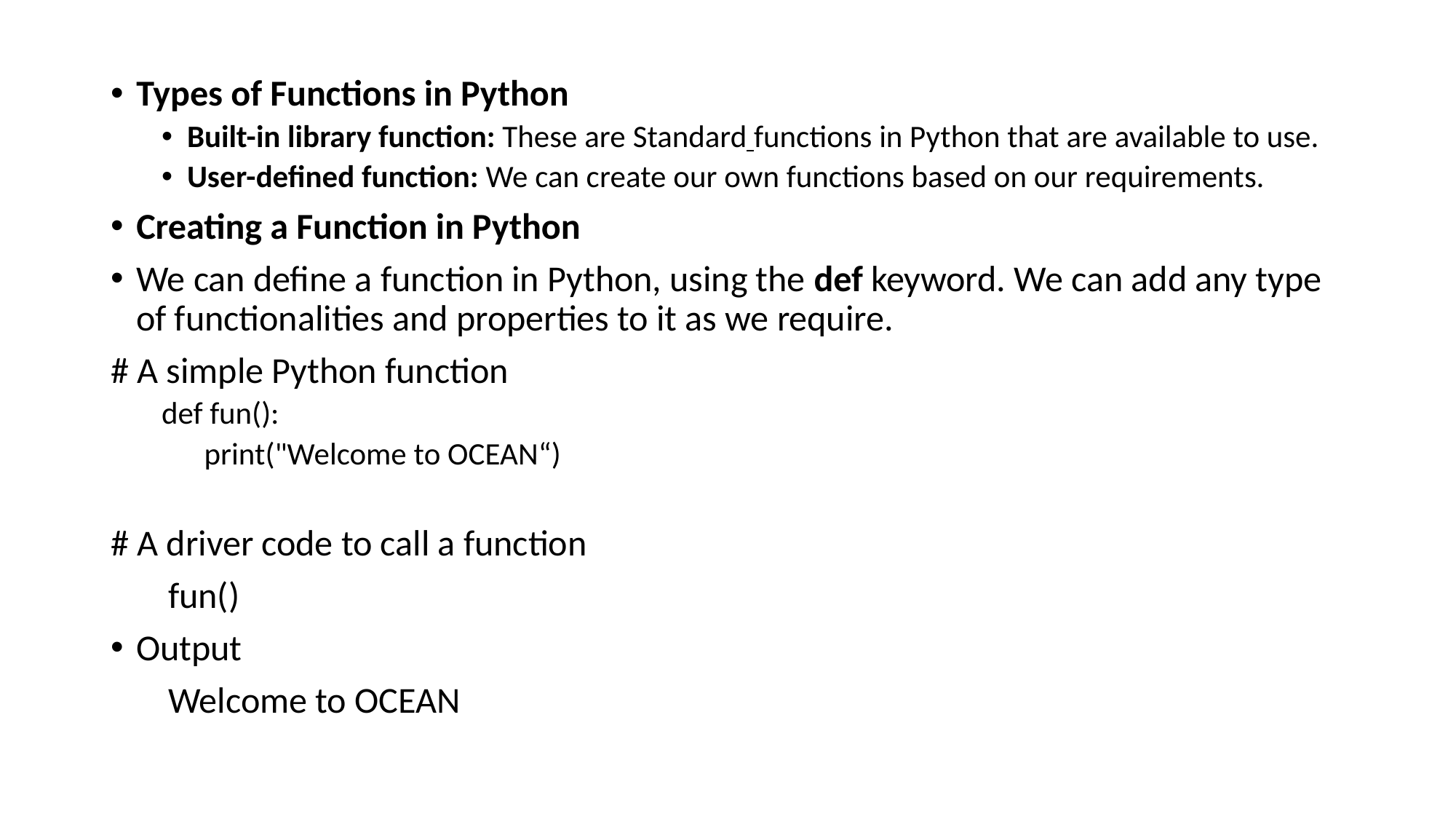

Types of Functions in Python
Built-in library function: These are Standard functions in Python that are available to use.
User-defined function: We can create our own functions based on our requirements.
Creating a Function in Python
We can define a function in Python, using the def keyword. We can add any type of functionalities and properties to it as we require.
# A simple Python function
def fun():
      print("Welcome to OCEAN“)

# A driver code to call a function
       fun()
Output
       Welcome to OCEAN